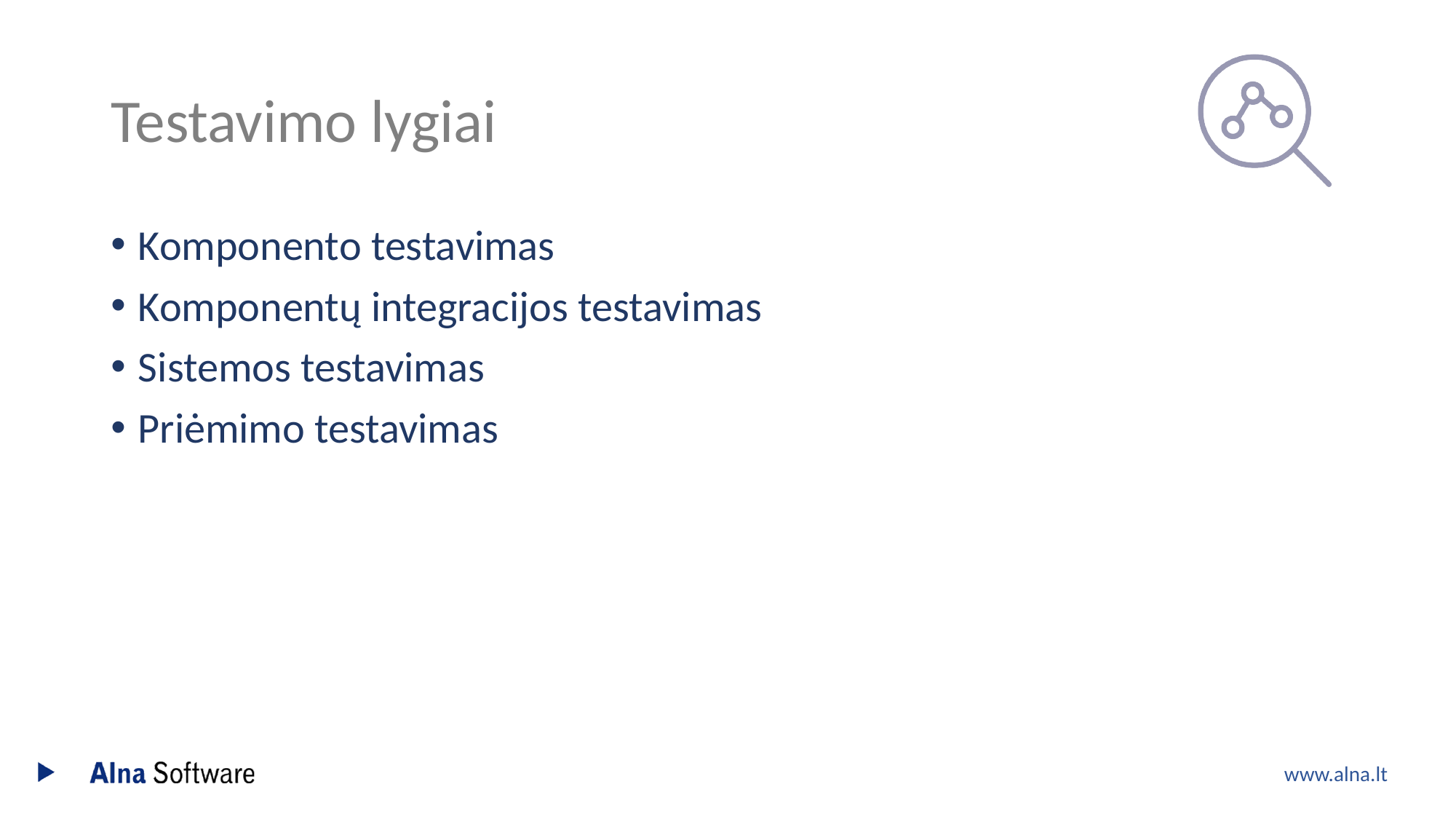

# Testavimo lygiai
Komponento testavimas
Komponentų integracijos testavimas
Sistemos testavimas
Priėmimo testavimas